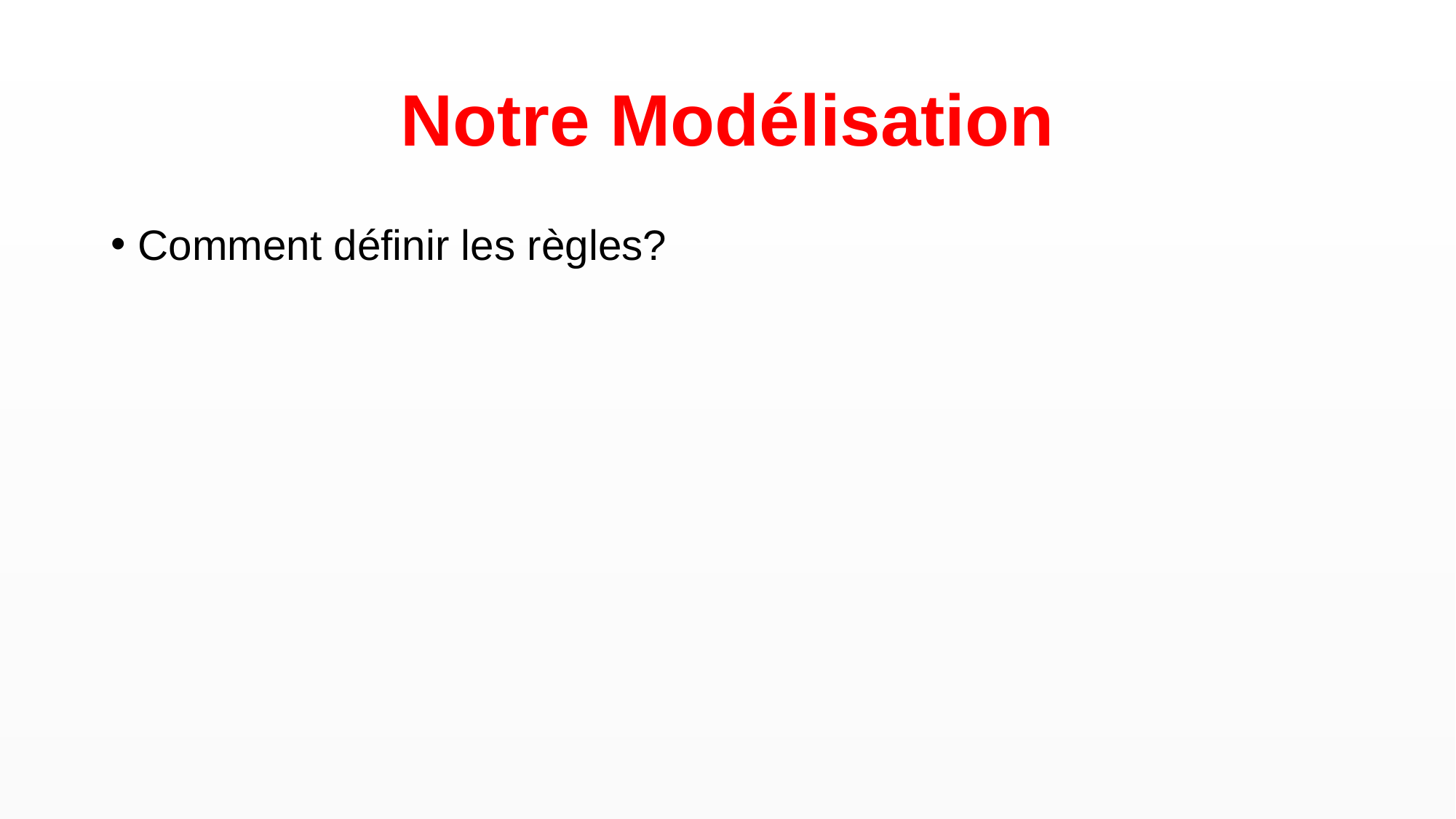

# Notre Modélisation
Comment définir les règles?